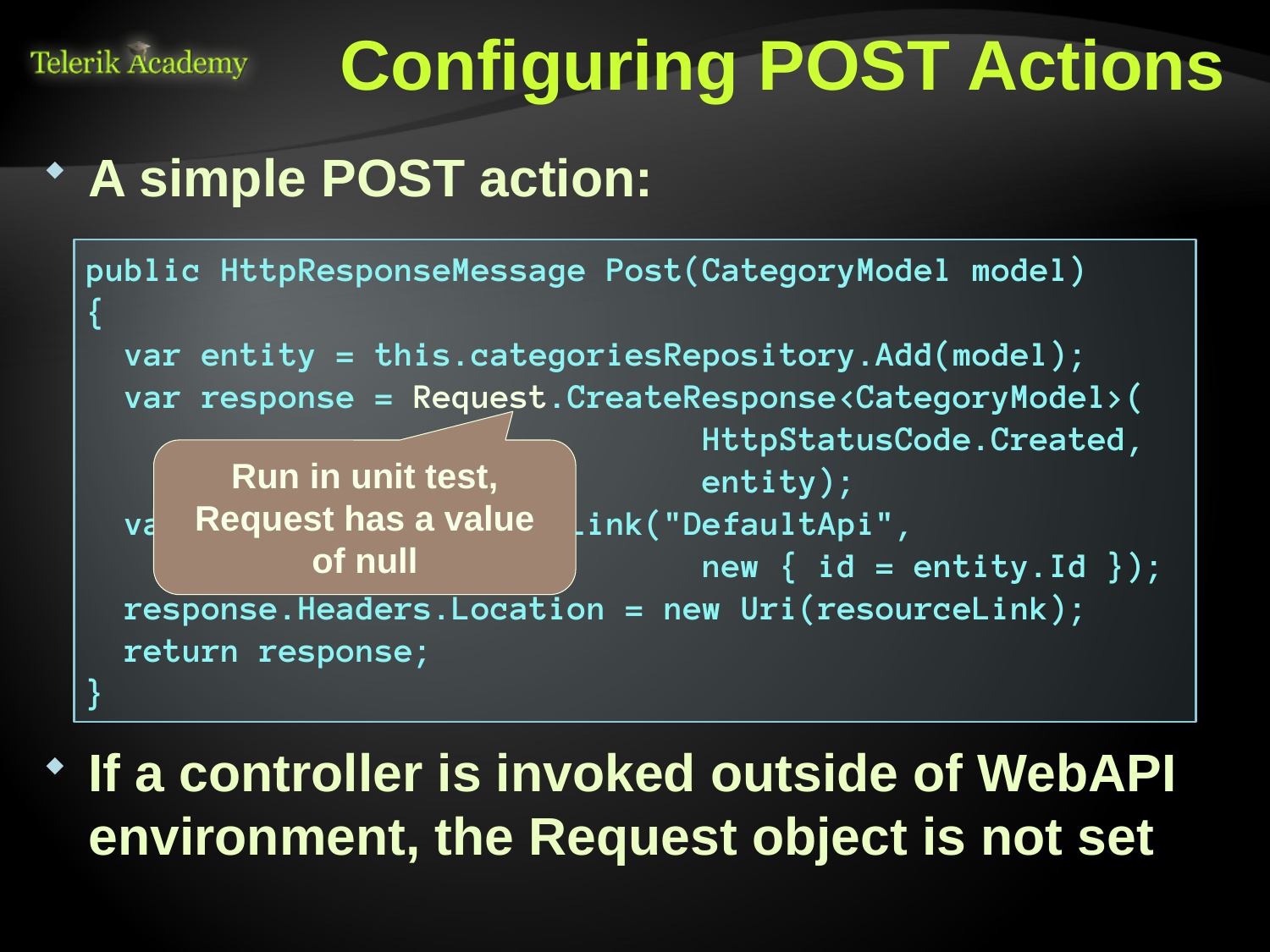

# Configuring POST Actions
A simple POST action:
public HttpResponseMessage Post(CategoryModel model)
{
  var entity = this.categoriesRepository.Add(model);
  var response = Request.CreateResponse<CategoryModel>(
                                HttpStatusCode.Created,
                                entity);
  var resourceLink = Url.Link("DefaultApi",
                                new { id = entity.Id });
  response.Headers.Location = new Uri(resourceLink);
  return response;
}
Run in unit test, Request has a value of null
If a controller is invoked outside of WebAPI environment, the Request object is not set